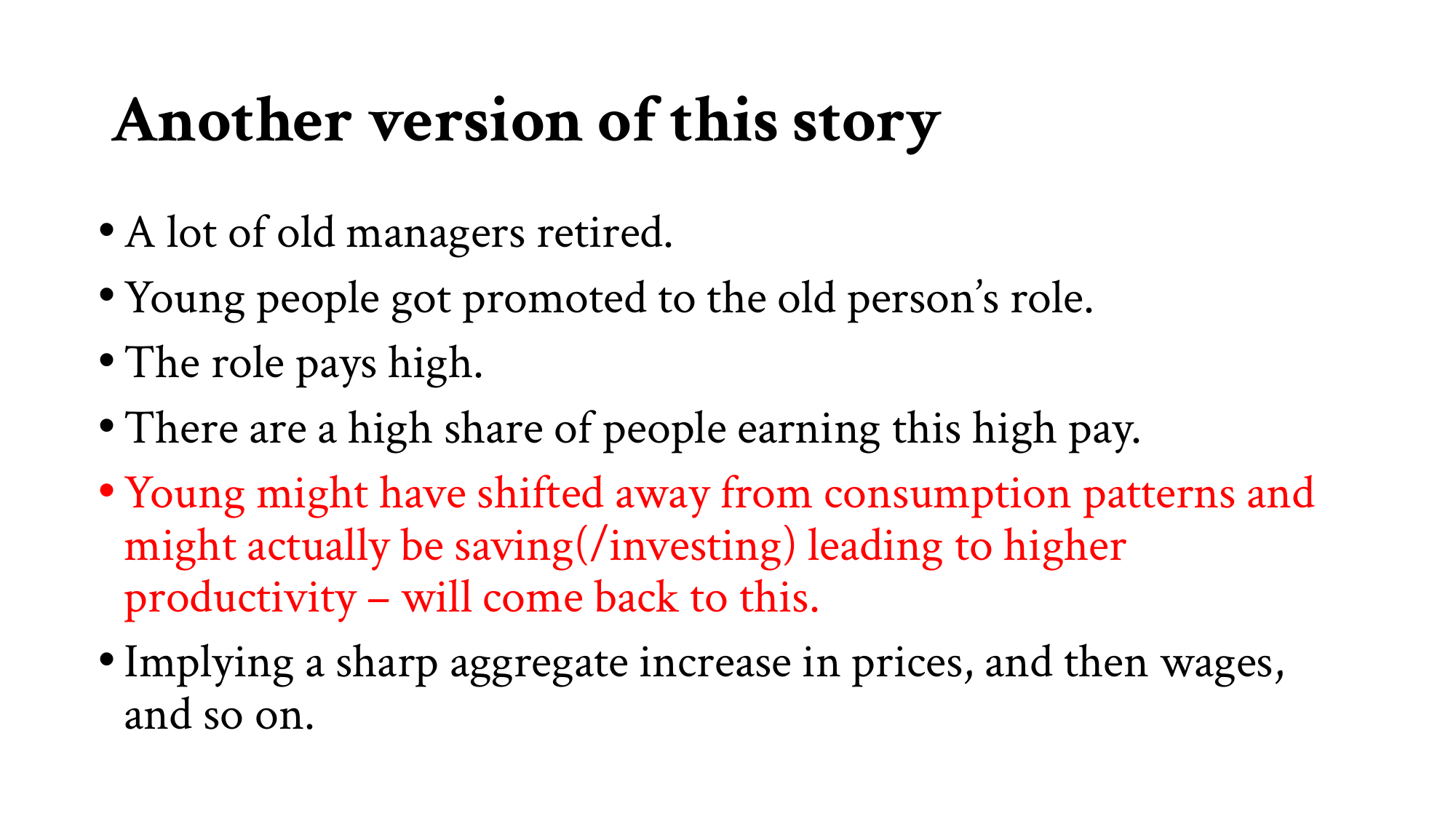

# Another version of this story
A lot of old managers retired.
Young people got promoted to the old person’s role.
The role pays high.
There are a high share of people earning this high pay.
Young might have shifted away from consumption patterns and might actually be saving(/investing) leading to higher productivity – will come back to this.
Implying a sharp aggregate increase in prices, and then wages, and so on.